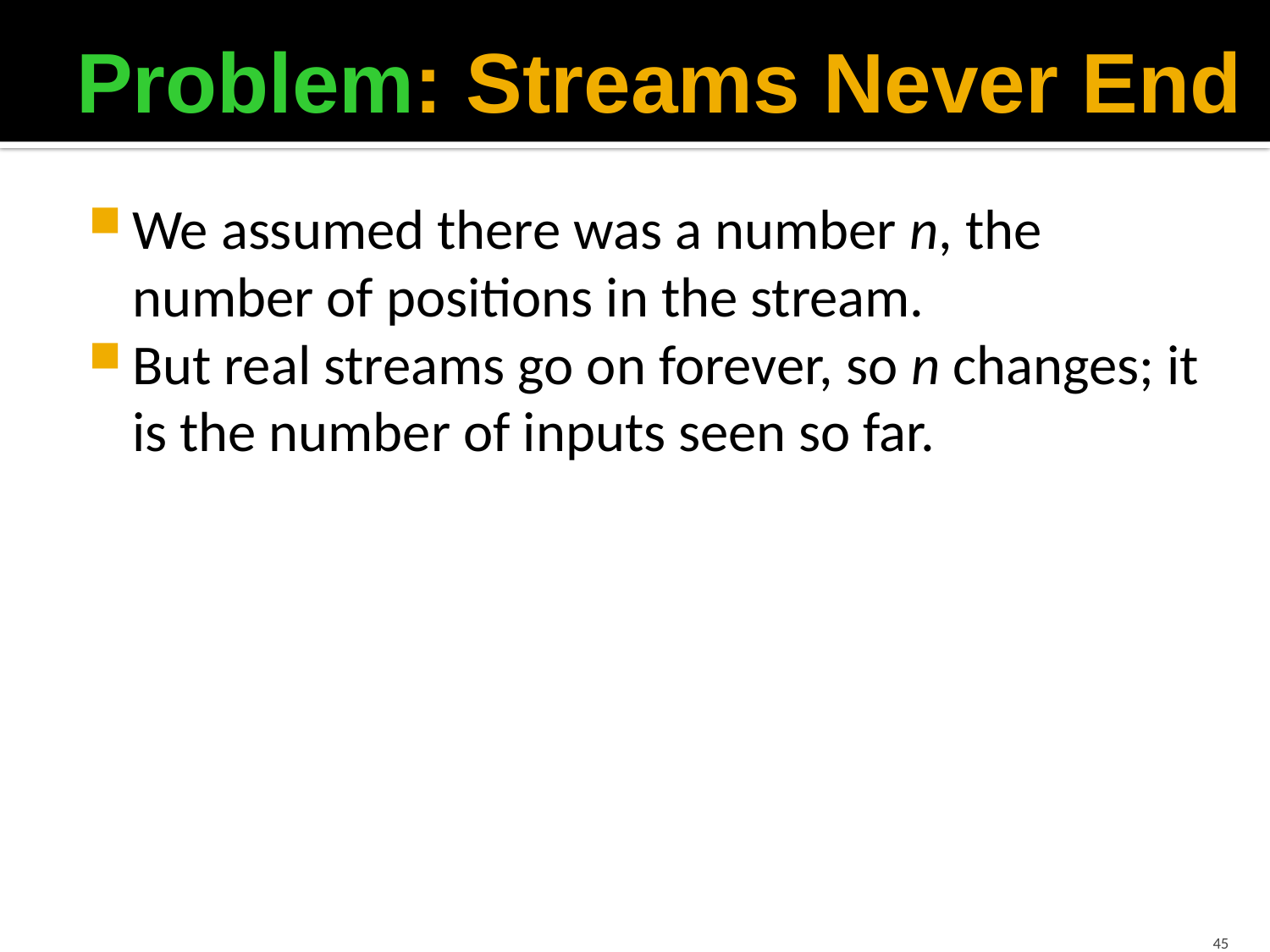

# Problem: Streams Never End
We assumed there was a number n, the number of positions in the stream.
But real streams go on forever, so n changes; it is the number of inputs seen so far.
45